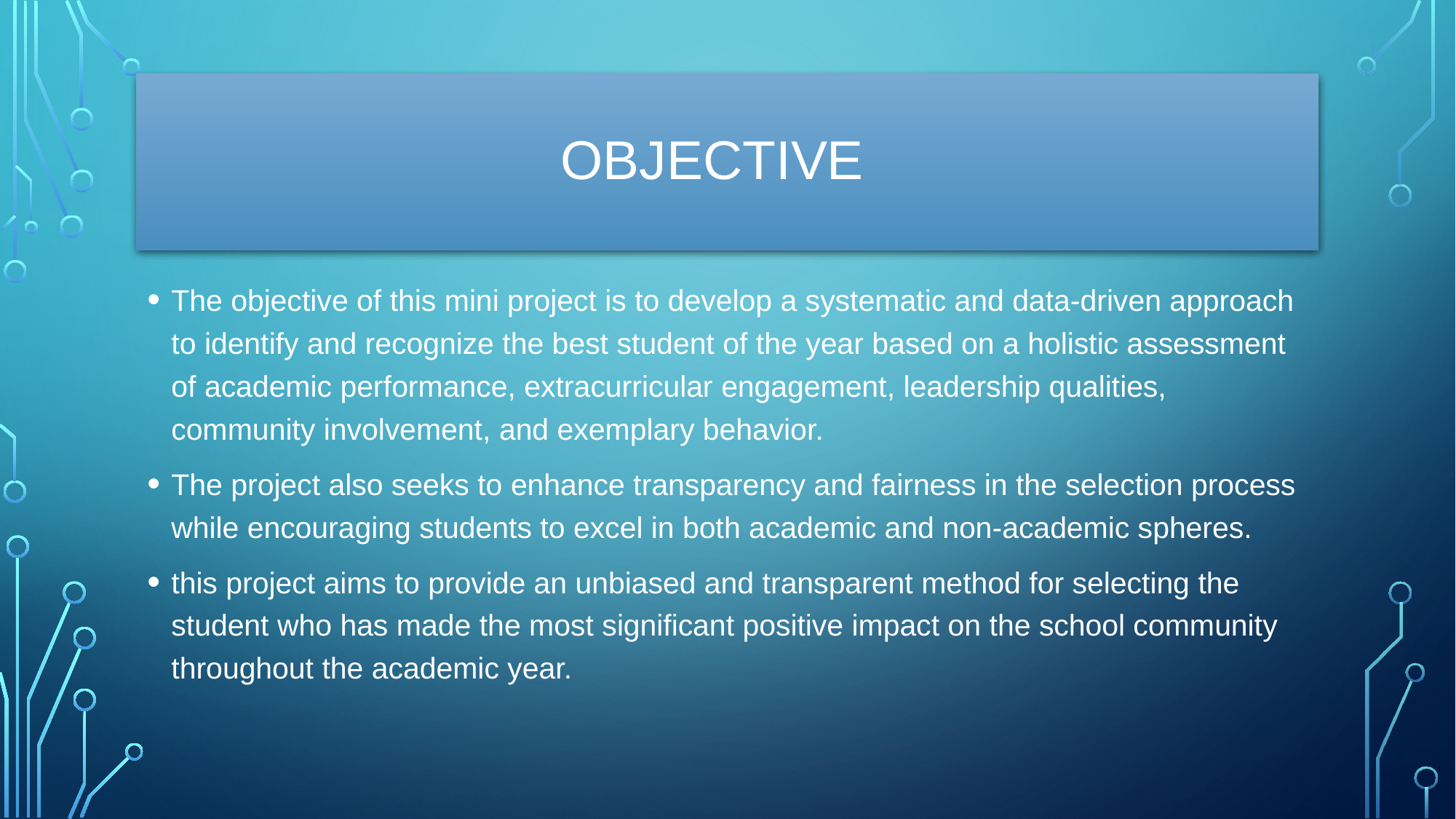

# Objective
The objective of this mini project is to develop a systematic and data-driven approach to identify and recognize the best student of the year based on a holistic assessment of academic performance, extracurricular engagement, leadership qualities, community involvement, and exemplary behavior.
The project also seeks to enhance transparency and fairness in the selection process while encouraging students to excel in both academic and non-academic spheres.
this project aims to provide an unbiased and transparent method for selecting the student who has made the most significant positive impact on the school community throughout the academic year.